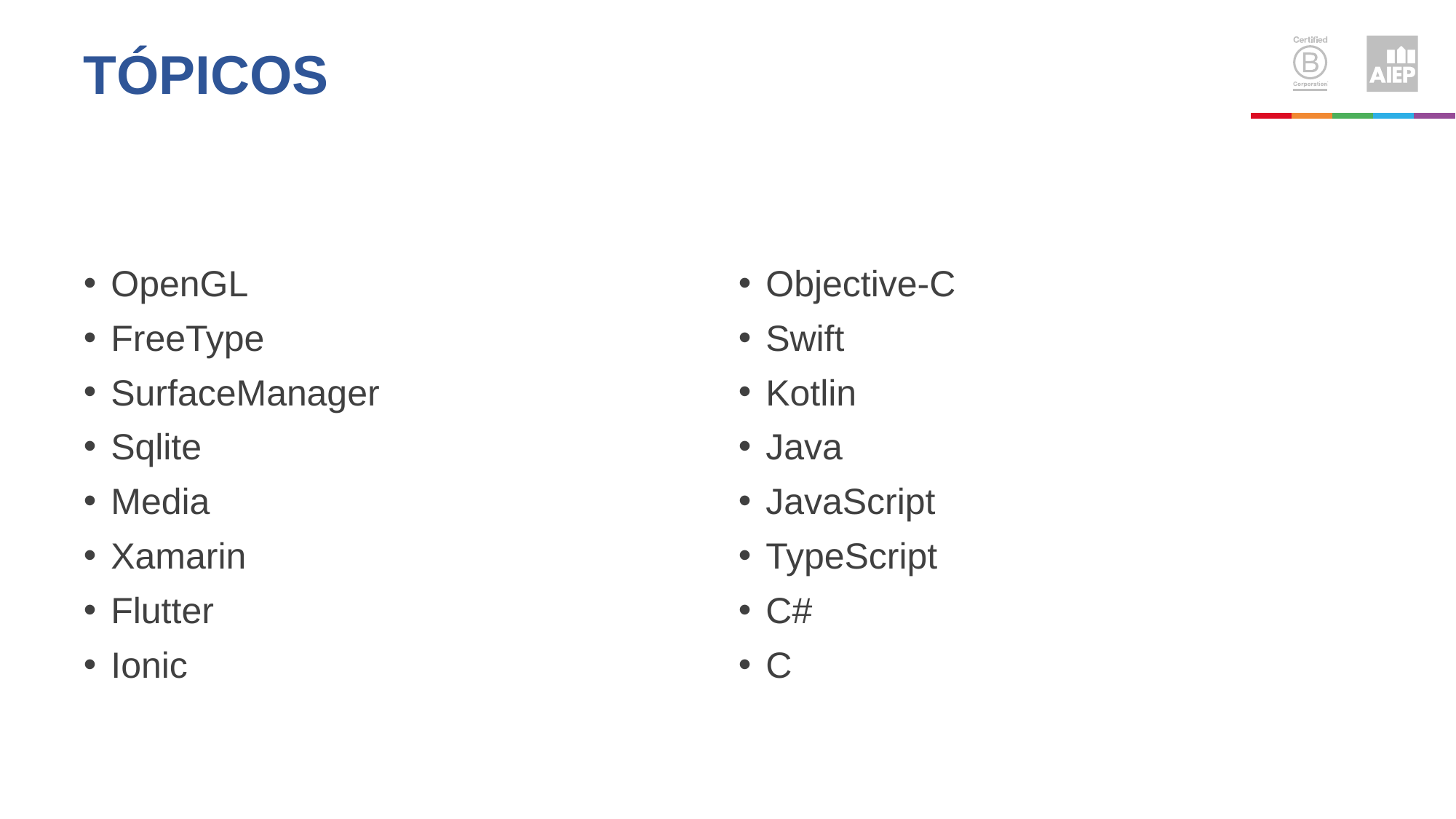

# Tópicos
OpenGL
FreeType
SurfaceManager
Sqlite
Media
Xamarin
Flutter
Ionic
Objective-C
Swift
Kotlin
Java
JavaScript
TypeScript
C#
C